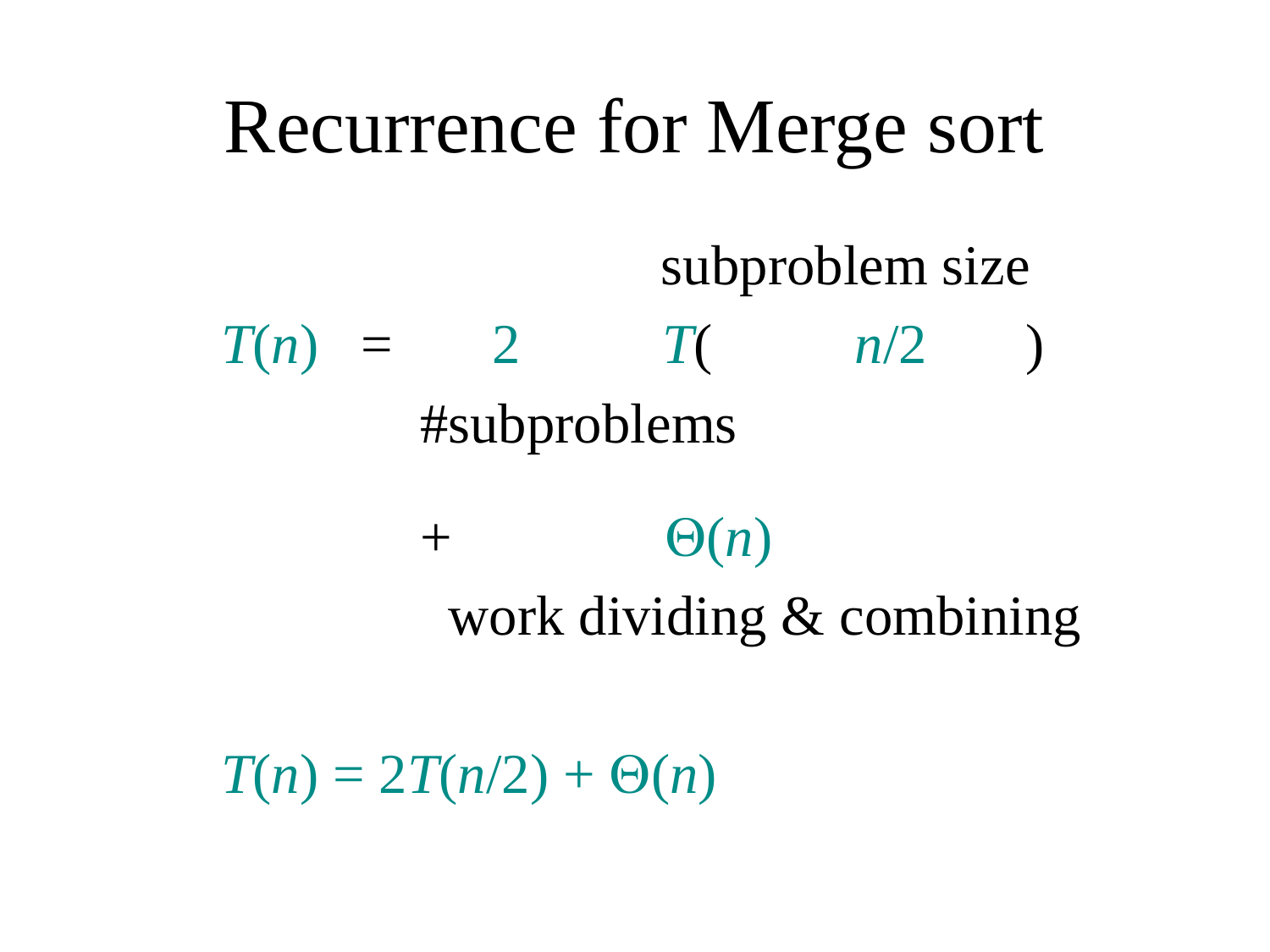

# Recurrence for Merge sort
                                       subproblem size
        T(n)   =       2          T(          n/2       )
                      #subproblems

                      +               Θ(n)
                        work dividing & combining

        T(n) = 2T(n/2) + Θ(n)
24